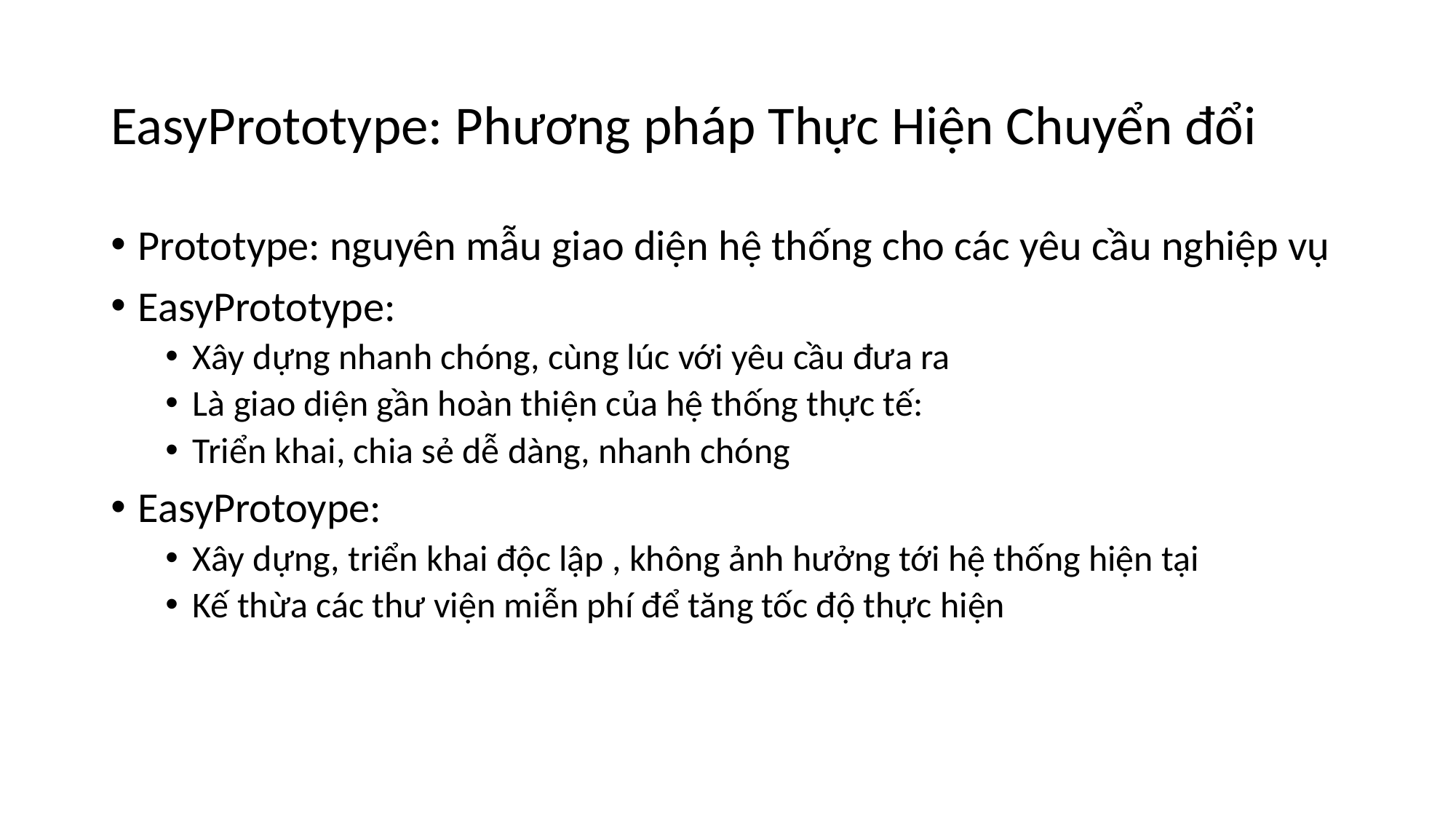

# EasyPrototype: Phương pháp Thực Hiện Chuyển đổi
Prototype: nguyên mẫu giao diện hệ thống cho các yêu cầu nghiệp vụ
EasyPrototype:
Xây dựng nhanh chóng, cùng lúc với yêu cầu đưa ra
Là giao diện gần hoàn thiện của hệ thống thực tế:
Triển khai, chia sẻ dễ dàng, nhanh chóng
EasyProtoype:
Xây dựng, triển khai độc lập , không ảnh hưởng tới hệ thống hiện tại
Kế thừa các thư viện miễn phí để tăng tốc độ thực hiện